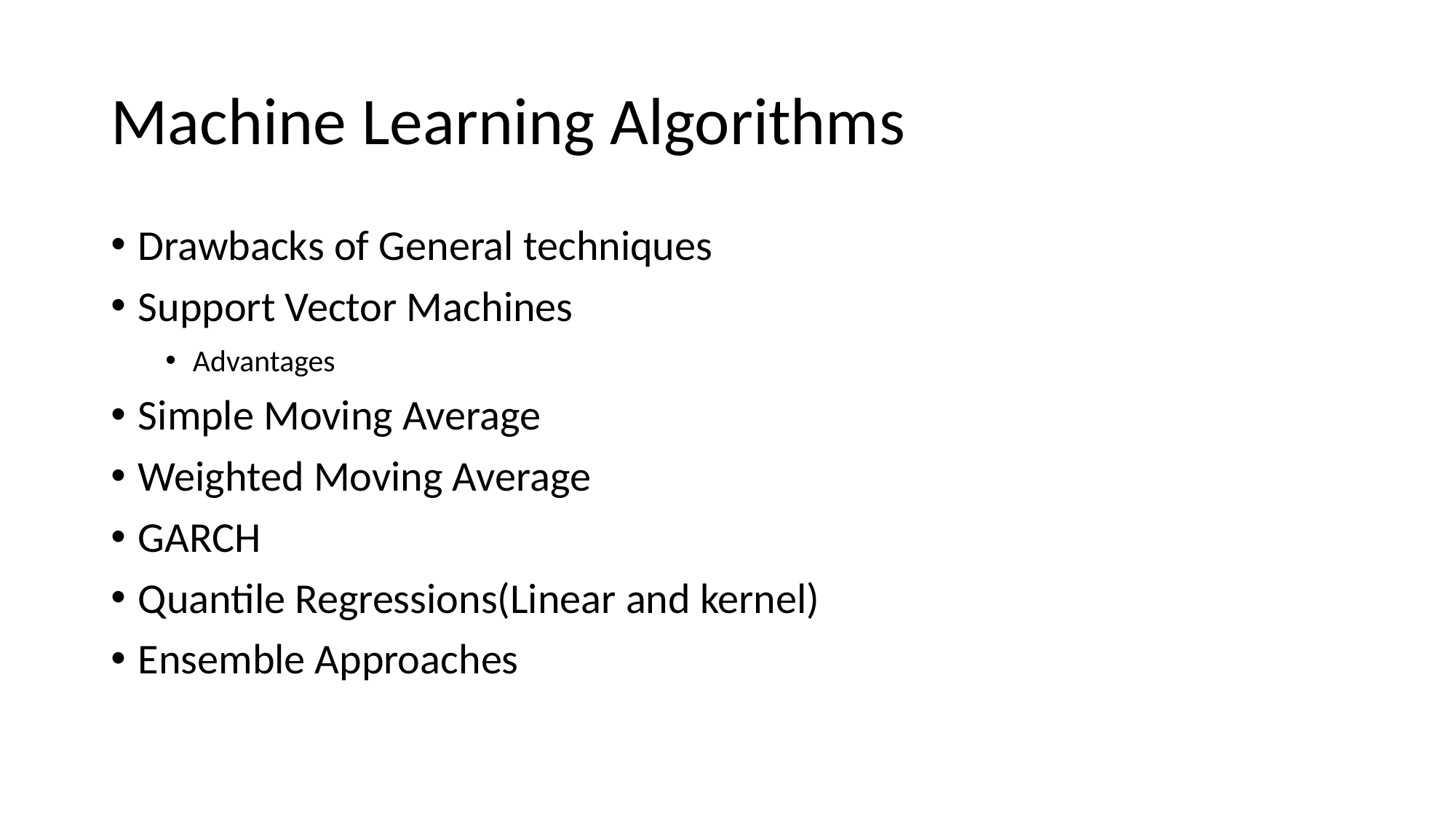

# Machine Learning Algorithms
Drawbacks of General techniques
Support Vector Machines
Advantages
Simple Moving Average
Weighted Moving Average
GARCH
Quantile Regressions(Linear and kernel)
Ensemble Approaches